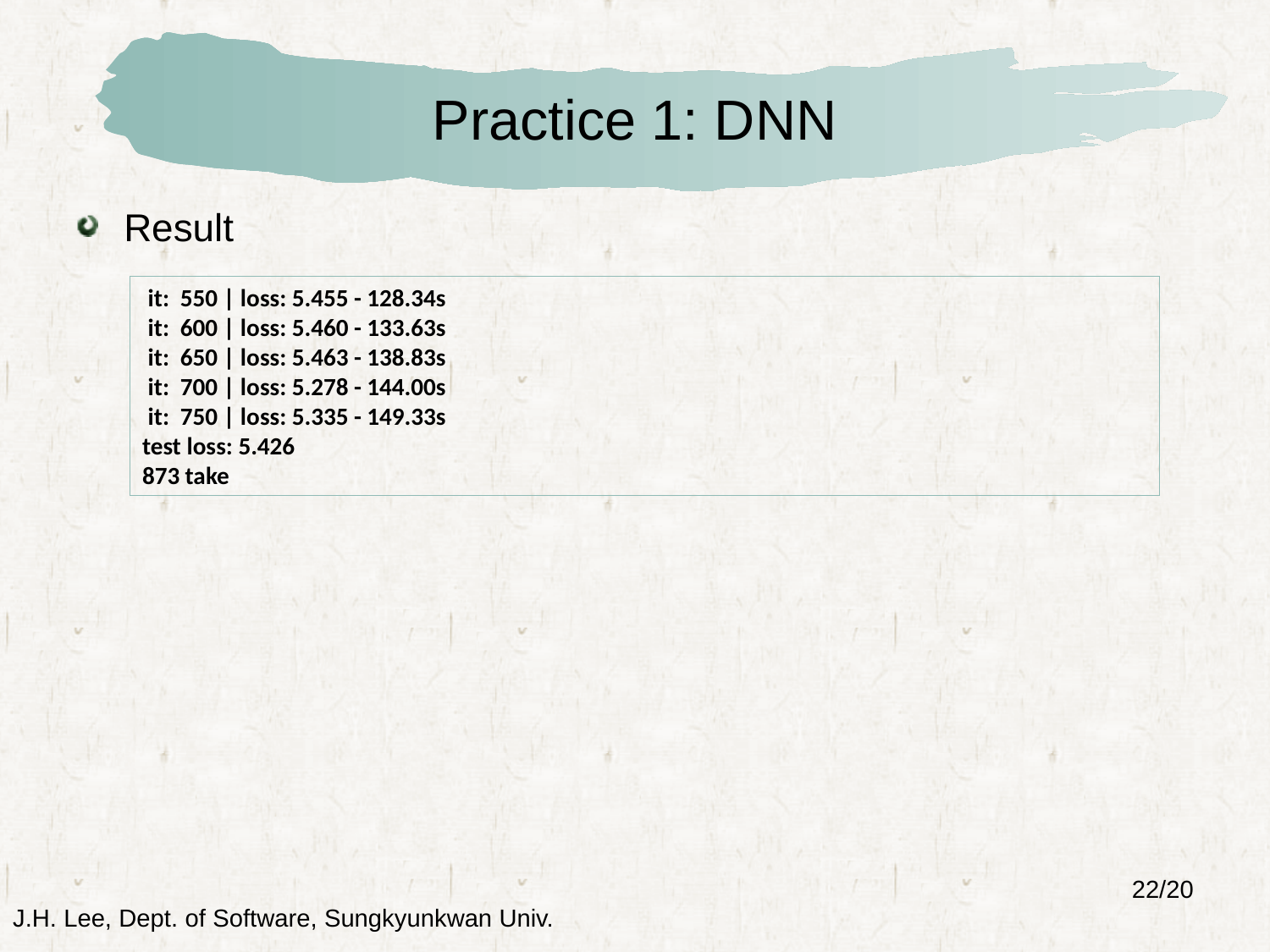

# Practice 1: DNN
Result
 it:  550 | loss: 5.455 - 128.34s
 it:  600 | loss: 5.460 - 133.63s
 it:  650 | loss: 5.463 - 138.83s
 it:  700 | loss: 5.278 - 144.00s
 it:  750 | loss: 5.335 - 149.33s
test loss: 5.426
873 take
22/20
J.H. Lee, Dept. of Software, Sungkyunkwan Univ.